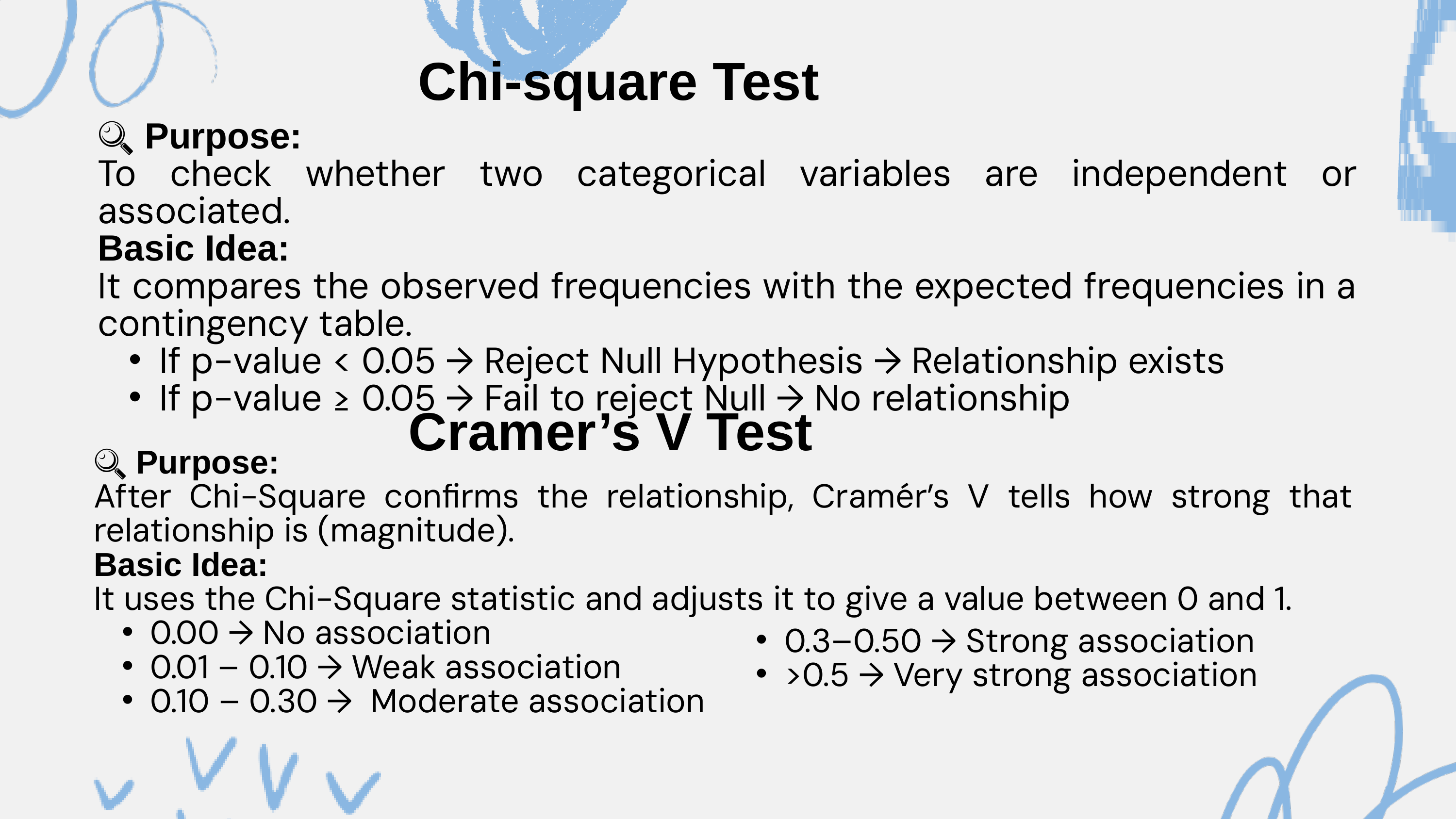

Chi-square Test
🔍 Purpose:
To check whether two categorical variables are independent or associated.
Basic Idea:
It compares the observed frequencies with the expected frequencies in a contingency table.
If p-value < 0.05 → Reject Null Hypothesis → Relationship exists
If p-value ≥ 0.05 → Fail to reject Null → No relationship
Cramer’s V Test
🔍 Purpose:
After Chi-Square confirms the relationship, Cramér’s V tells how strong that relationship is (magnitude).
Basic Idea:
It uses the Chi-Square statistic and adjusts it to give a value between 0 and 1.
0.00 → No association
0.01 – 0.10 → Weak association
0.10 – 0.30 →  Moderate association
0.3–0.50 → Strong association
>0.5 → Very strong association